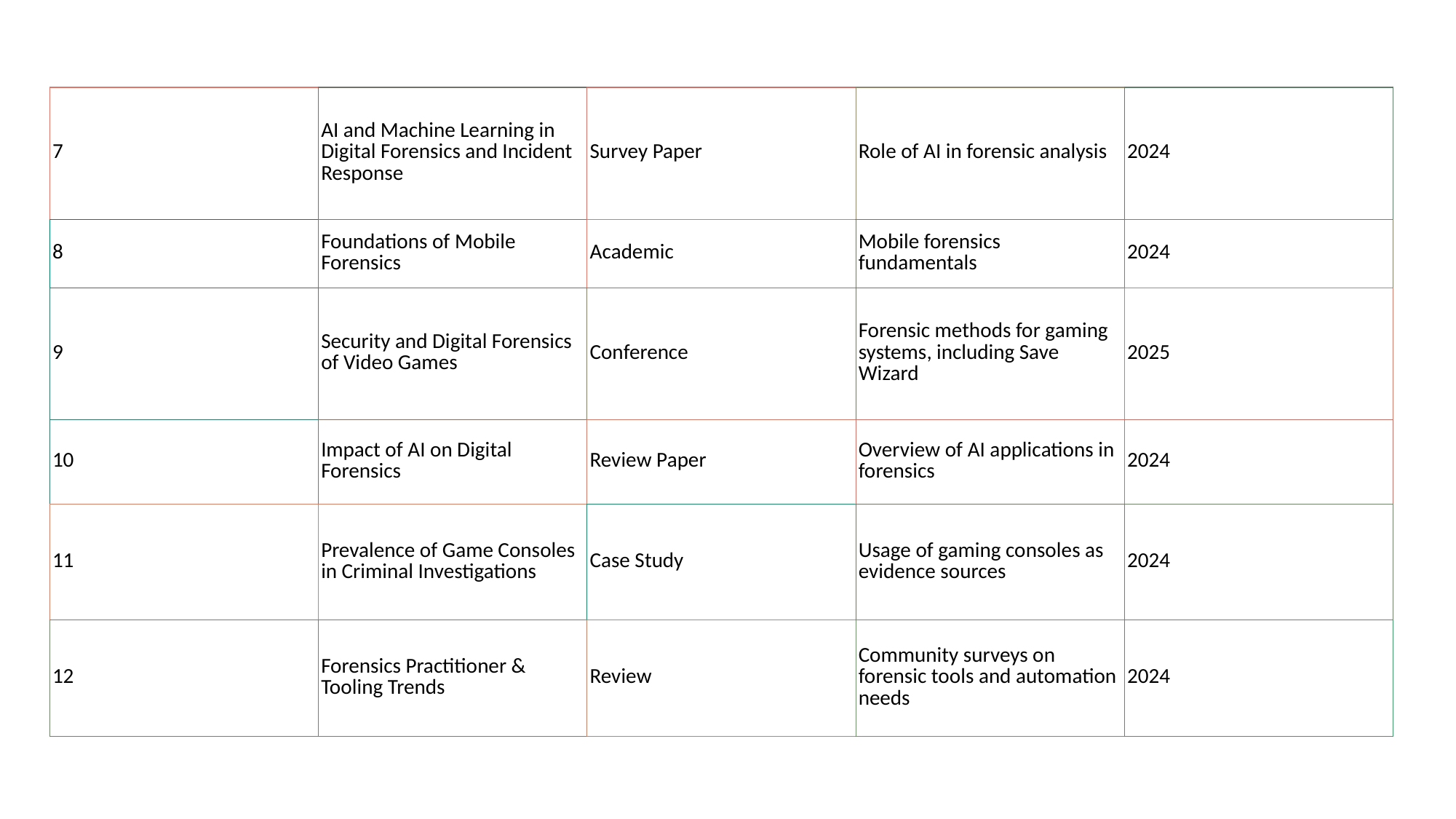

| 7 | AI and Machine Learning in Digital Forensics and Incident Response | Survey Paper | Role of AI in forensic analysis | 2024 |
| --- | --- | --- | --- | --- |
| 8 | Foundations of Mobile Forensics | Academic | Mobile forensics fundamentals | 2024 |
| 9 | Security and Digital Forensics of Video Games | Conference | Forensic methods for gaming systems, including Save Wizard | 2025 |
| 10 | Impact of AI on Digital Forensics | Review Paper | Overview of AI applications in forensics | 2024 |
| 11 | Prevalence of Game Consoles in Criminal Investigations | Case Study | Usage of gaming consoles as evidence sources | 2024 |
| 12 | Forensics Practitioner & Tooling Trends | Review | Community surveys on forensic tools and automation needs | 2024 |